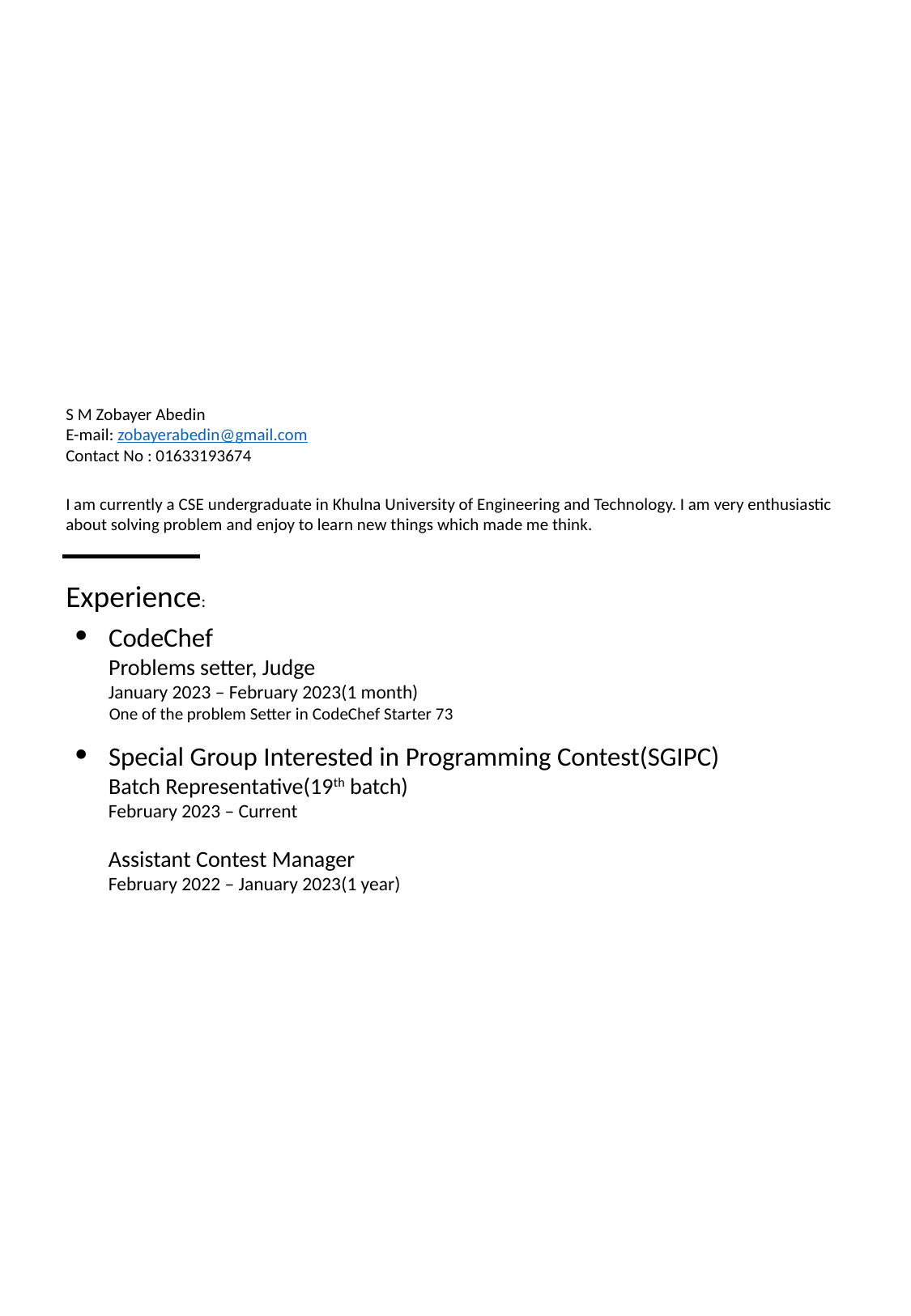

S M Zobayer Abedin
E-mail: zobayerabedin@gmail.com
Contact No : 01633193674
I am currently a CSE undergraduate in Khulna University of Engineering and Technology. I am very enthusiastic about solving problem and enjoy to learn new things which made me think.
Experience:
CodeChef
Problems setter, Judge
        January 2023 – February 2023(1 month)
         One of the problem Setter in CodeChef Starter 73
Special Group Interested in Programming Contest(SGIPC)
Batch Representative(19th batch)
        February 2023 – Current

        Assistant Contest Manager
        February 2022 – January 2023(1 year)